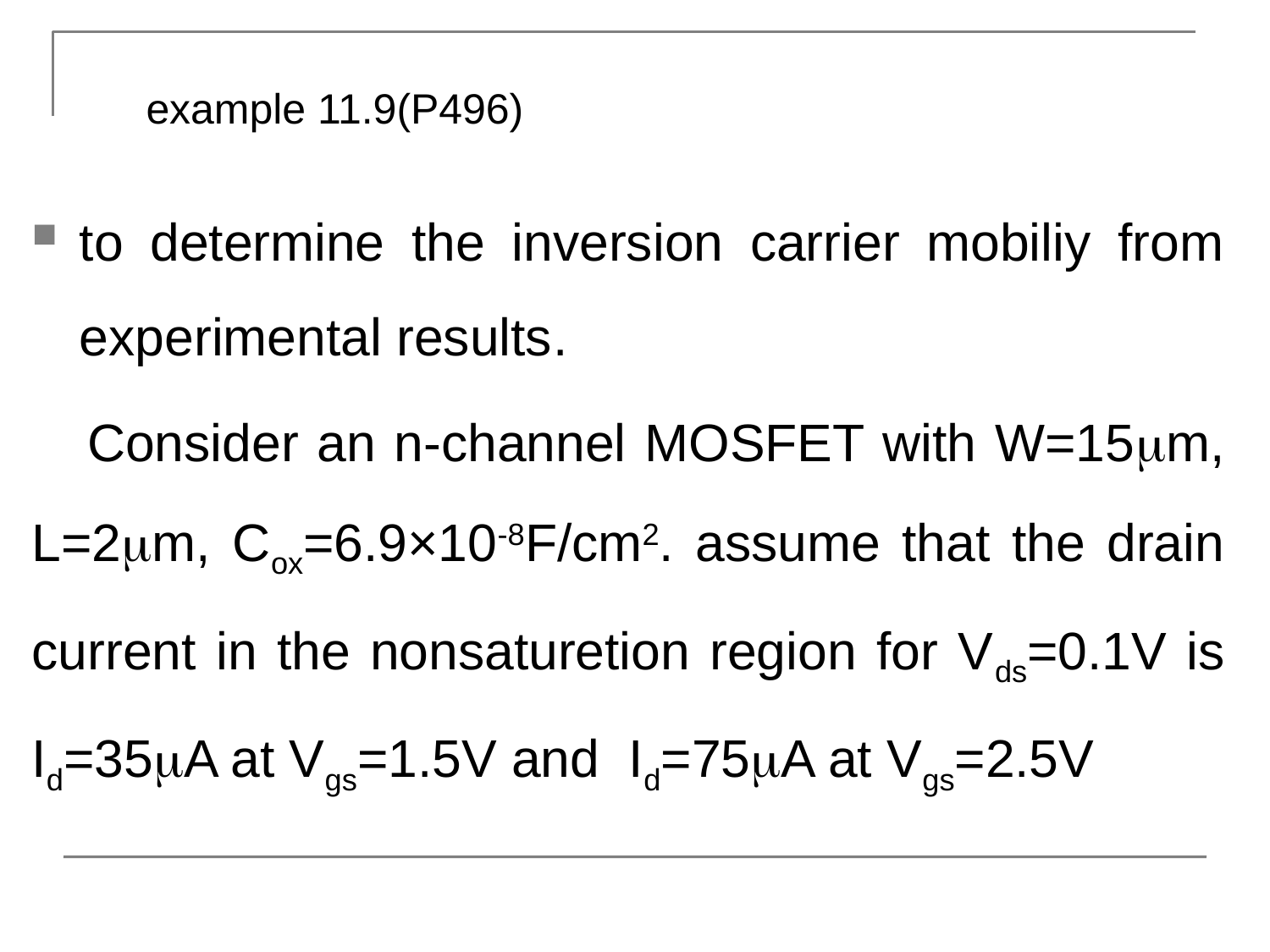

example 11.9(P496)
to determine the inversion carrier mobiliy from experimental results.
   Consider an n-channel MOSFET with W=15μm, L=2μm, Cox=6.9×10-8F/cm2. assume that the drain current in the nonsaturetion region for Vds=0.1V is Id=35μA at Vgs=1.5V and  Id=75μA at Vgs=2.5V

31